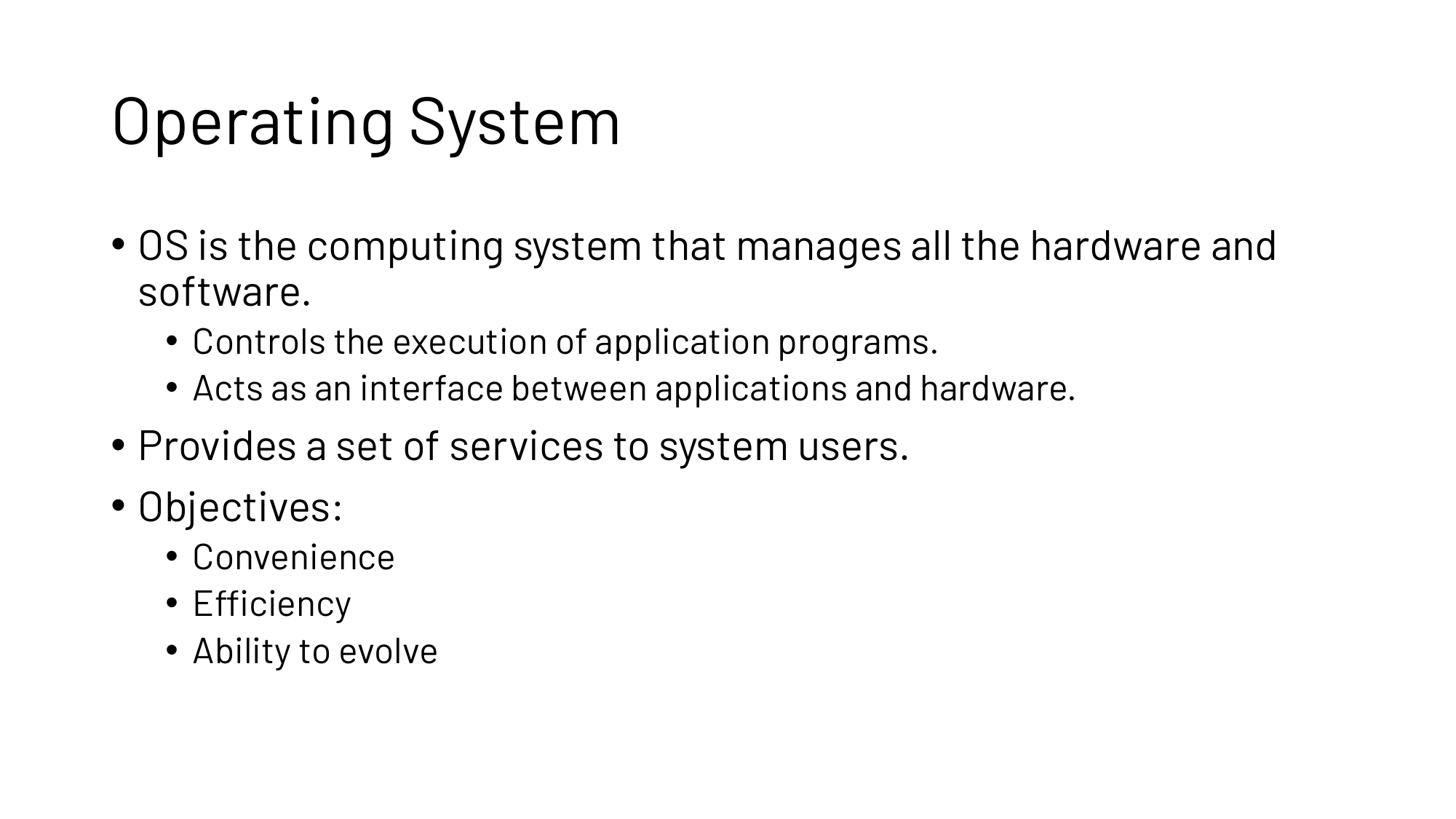

# Operating System
OS is the computing system that manages all the hardware and software.
Controls the execution of application programs.
Acts as an interface between applications and hardware.
Provides a set of services to system users.
Objectives:
Convenience
Efficiency
Ability to evolve